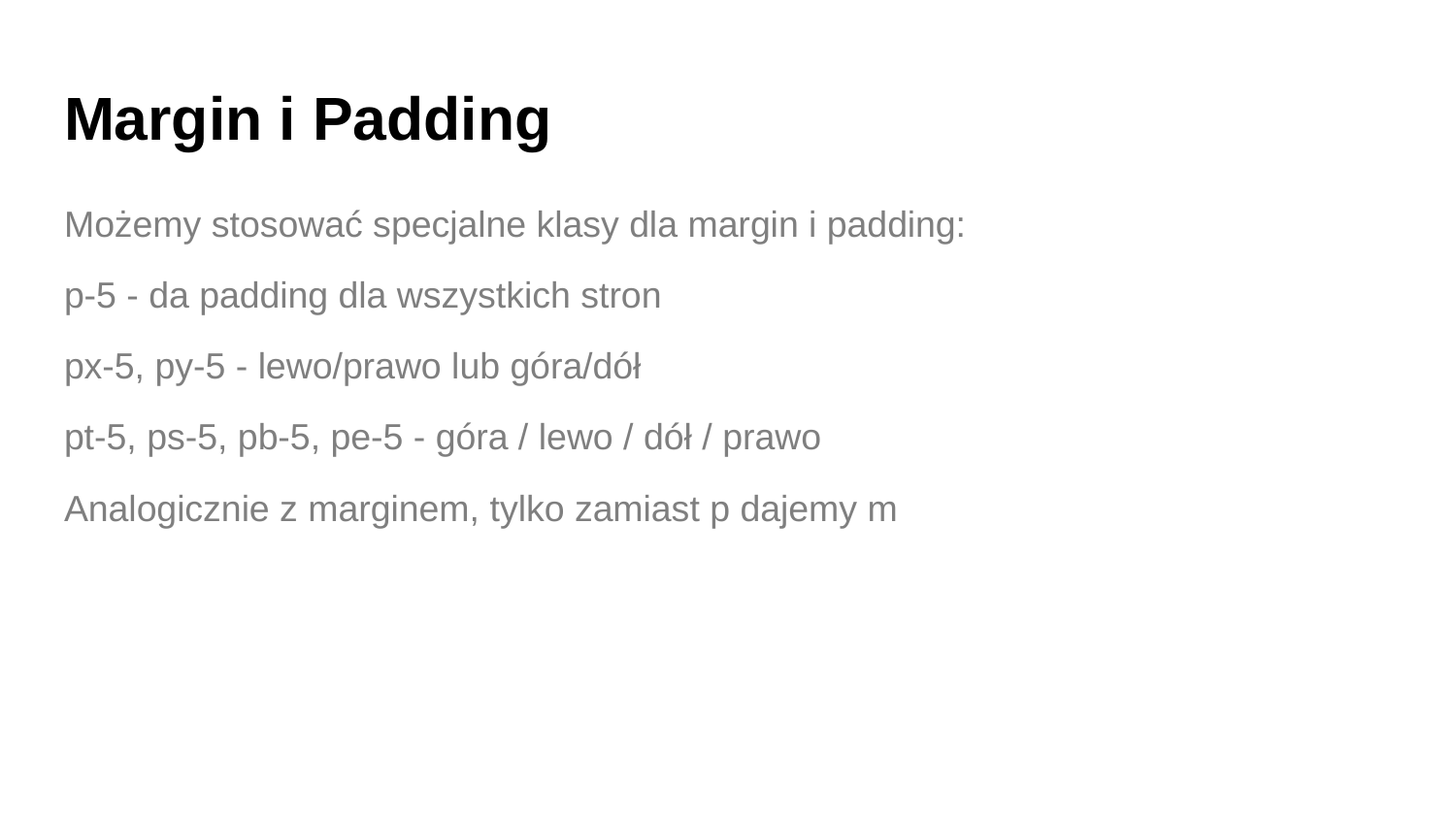

# Margin i Padding
Możemy stosować specjalne klasy dla margin i padding:
p-5 - da padding dla wszystkich stron
px-5, py-5 - lewo/prawo lub góra/dół
pt-5, ps-5, pb-5, pe-5 - góra / lewo / dół / prawo
Analogicznie z marginem, tylko zamiast p dajemy m